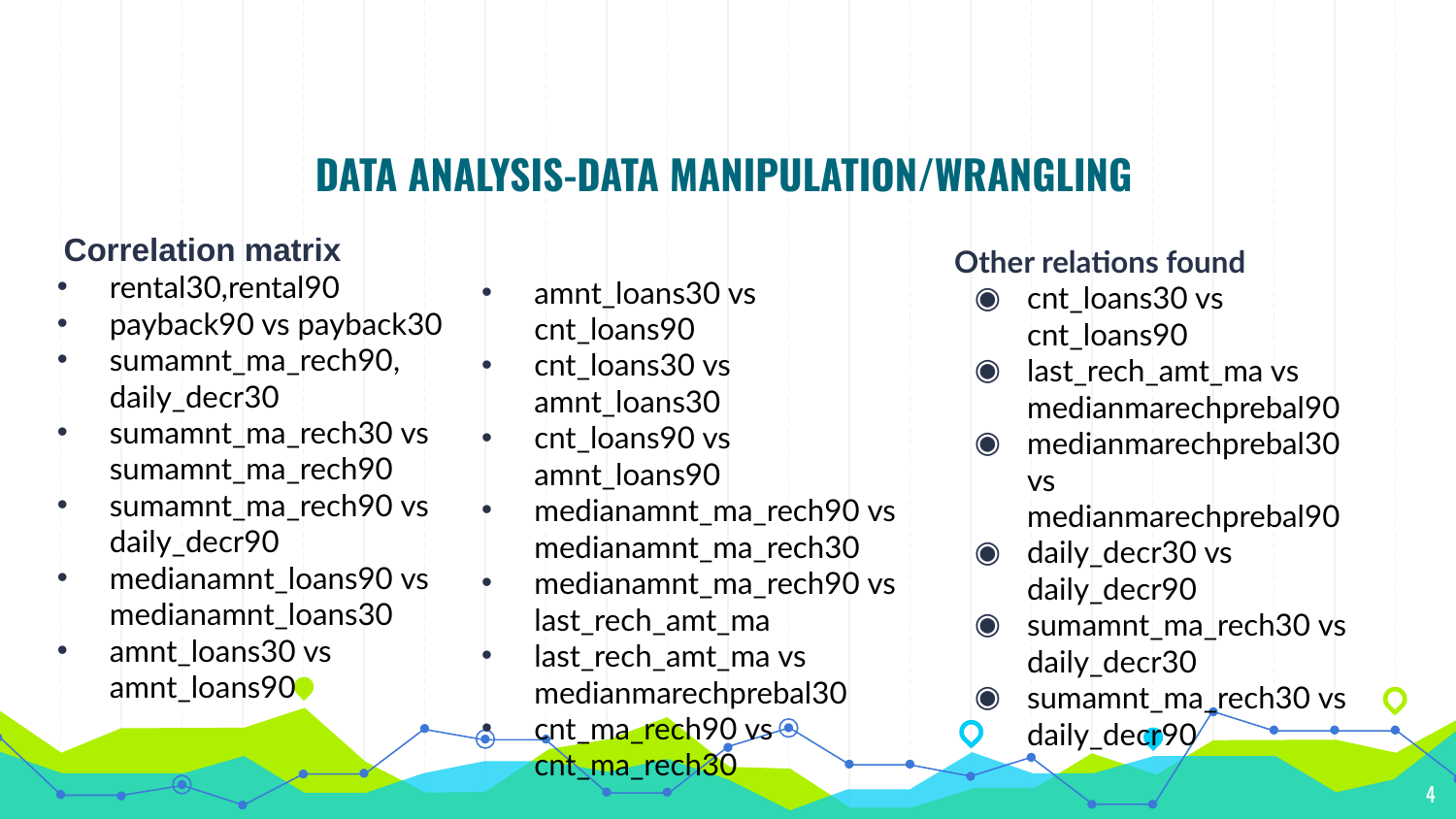

# DATA ANALYSIS-DATA MANIPULATION/WRANGLING
   Correlation matrix
rental30,rental90
payback90 vs payback30
sumamnt_ma_rech90, daily_decr30
sumamnt_ma_rech30 vs sumamnt_ma_rech90
sumamnt_ma_rech90 vs daily_decr90
medianamnt_loans90 vs medianamnt_loans30
amnt_loans30 vs amnt_loans90
Other relations found
cnt_loans30 vs cnt_loans90
last_rech_amt_ma vs medianmarechprebal90
medianmarechprebal30 vs medianmarechprebal90
daily_decr30 vs daily_decr90
sumamnt_ma_rech30 vs daily_decr30
sumamnt_ma_rech30 vs daily_decr90

amnt_loans30 vs cnt_loans90
cnt_loans30 vs amnt_loans30
cnt_loans90 vs amnt_loans90
medianamnt_ma_rech90 vs medianamnt_ma_rech30
medianamnt_ma_rech90 vs last_rech_amt_ma
last_rech_amt_ma vs medianmarechprebal30
cnt_ma_rech90 vs cnt_ma_rech30
4